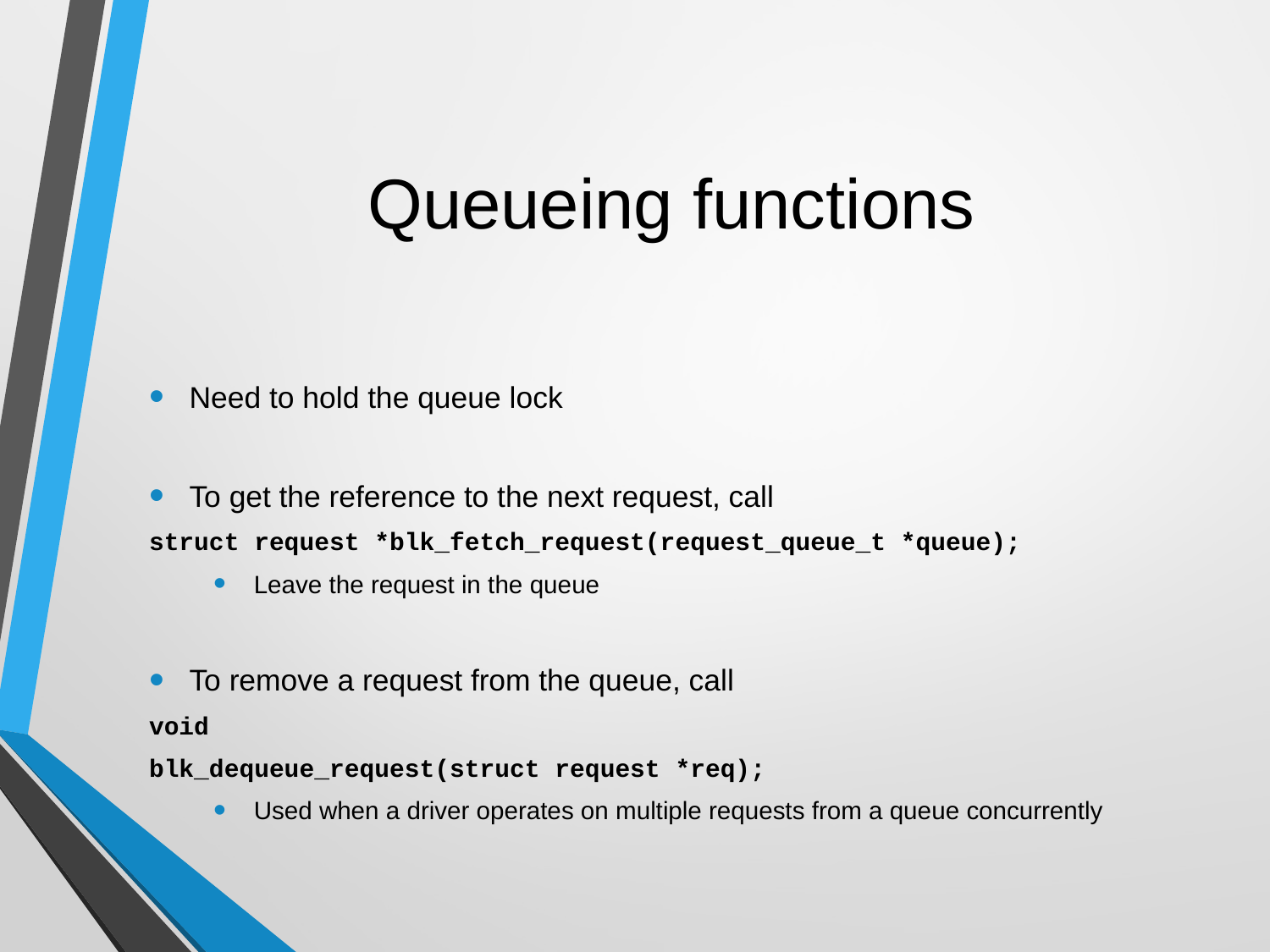

# Queueing functions
Need to hold the queue lock

To get the reference to the next request, call
struct request *blk_fetch_request(request_queue_t *queue);
Leave the request in the queue

To remove a request from the queue, call
void
blk_dequeue_request(struct request *req);
Used when a driver operates on multiple requests from a queue concurrently